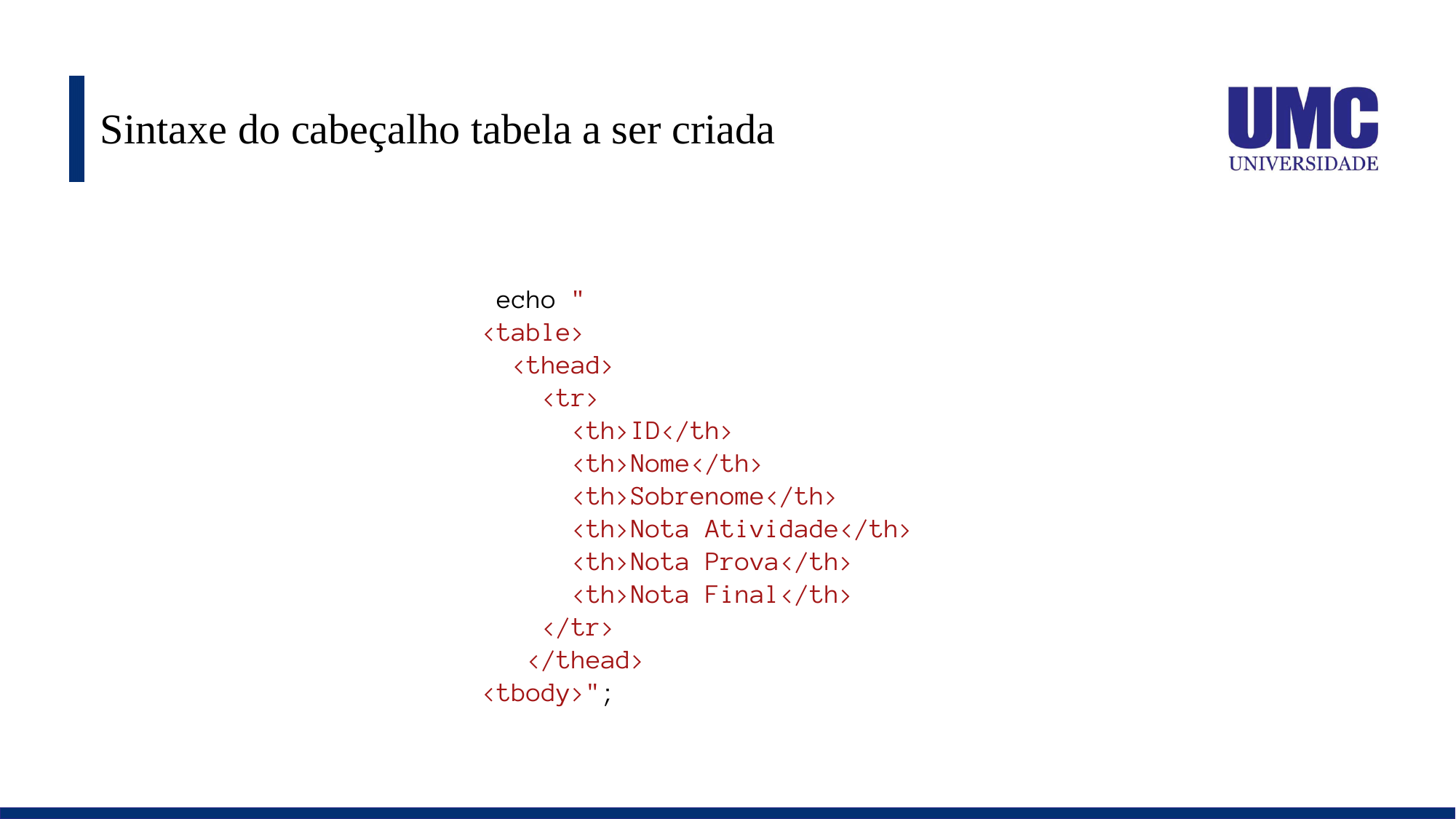

# Sintaxe do cabeçalho tabela a ser criada
 echo "
<table>
  <thead>
    <tr>
      <th>ID</th>
      <th>Nome</th>
      <th>Sobrenome</th>
      <th>Nota Atividade</th>
      <th>Nota Prova</th>
      <th>Nota Final</th>
    </tr>
   </thead>
<tbody>";